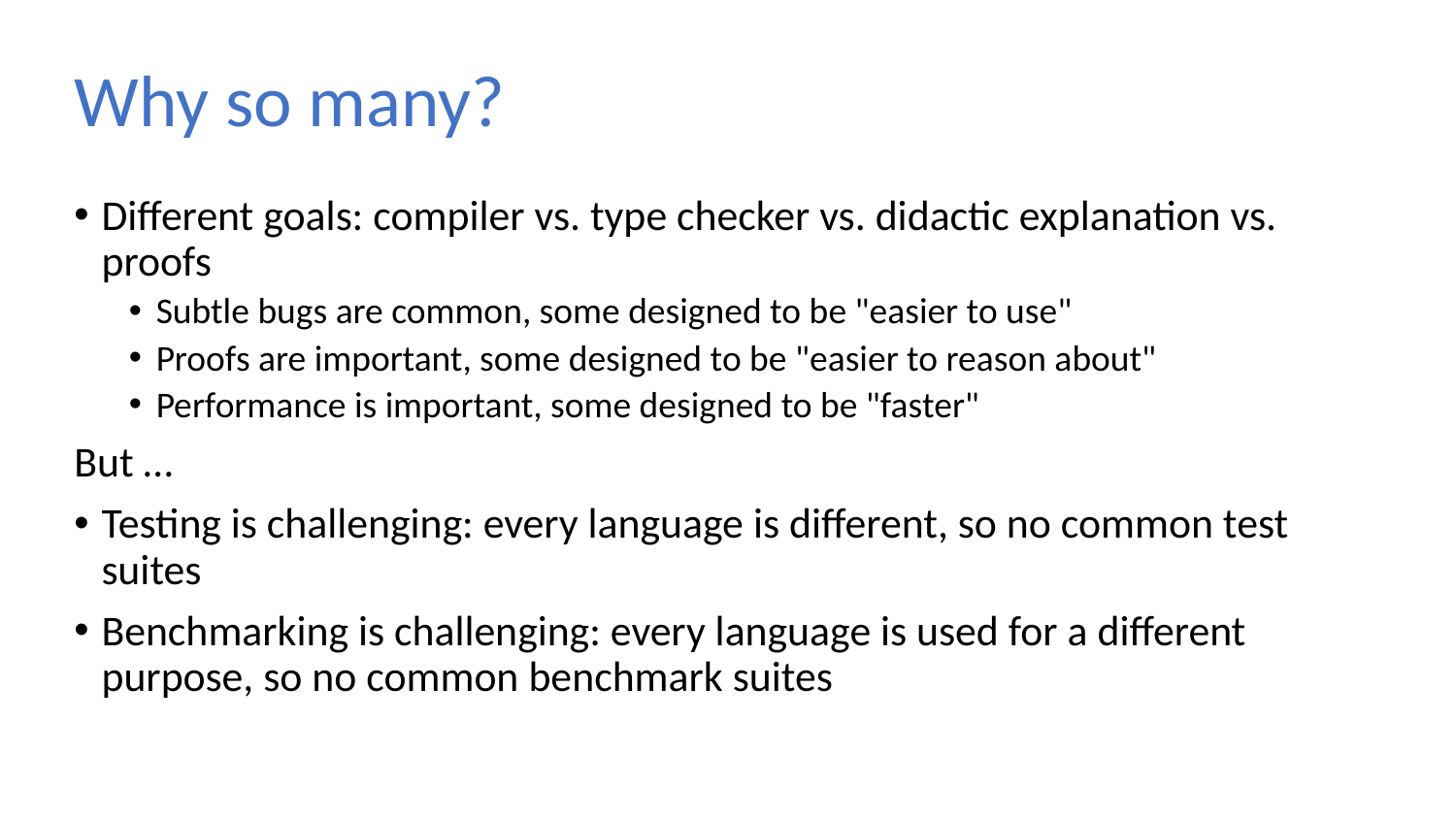

# Why so many?
Different goals: compiler vs. type checker vs. didactic explanation vs. proofs
Subtle bugs are common, some designed to be "easier to use"
Proofs are important, some designed to be "easier to reason about"
Performance is important, some designed to be "faster"
But …
Testing is challenging: every language is different, so no common test suites
Benchmarking is challenging: every language is used for a different purpose, so no common benchmark suites